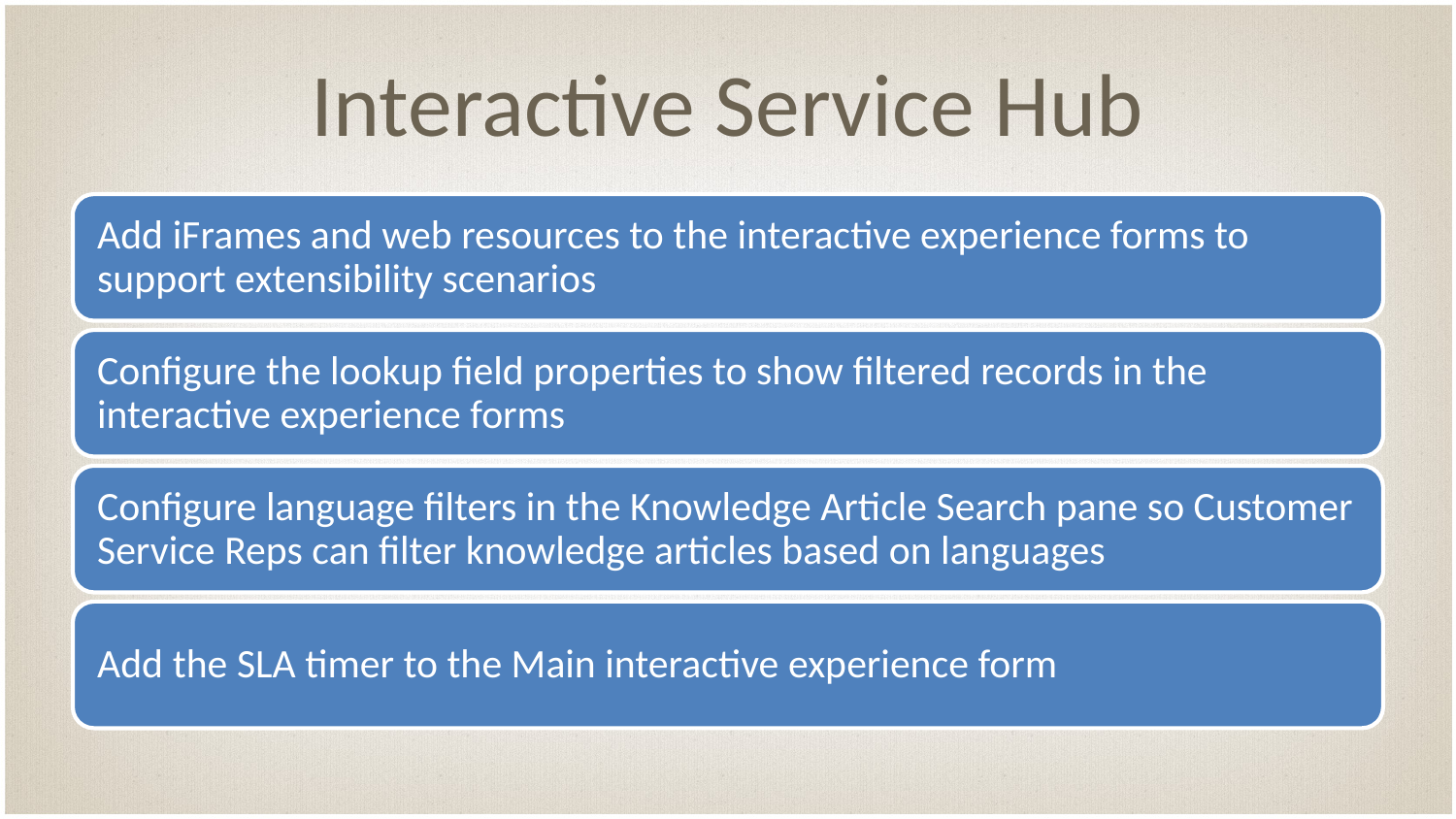

# Interactive Service Hub
Add iFrames and web resources to the interactive experience forms to support extensibility scenarios
Configure the lookup field properties to show filtered records in the interactive experience forms
Configure language filters in the Knowledge Article Search pane so Customer Service Reps can filter knowledge articles based on languages
Add the SLA timer to the Main interactive experience form